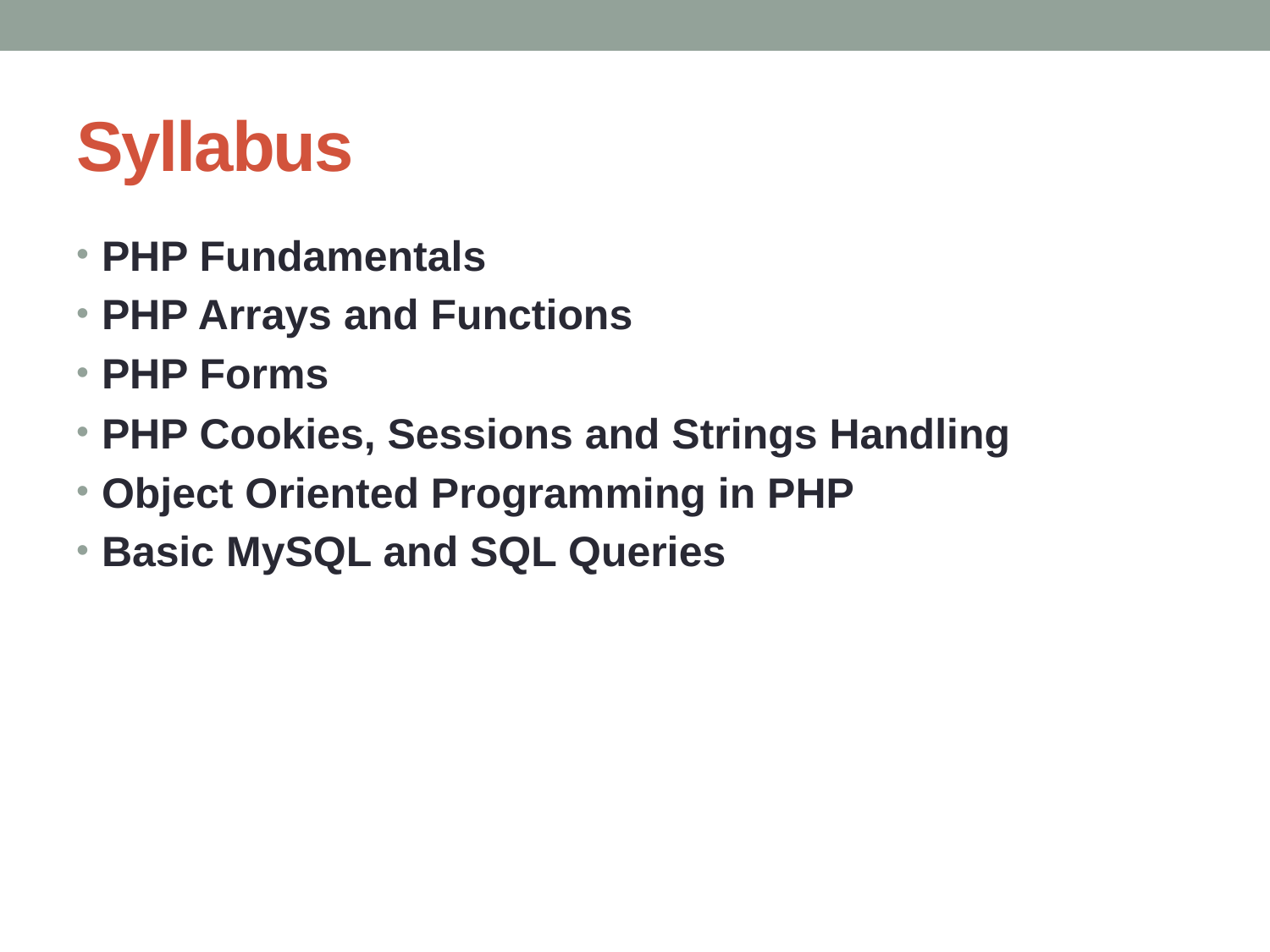

# Syllabus
PHP Fundamentals
PHP Arrays and Functions
PHP Forms
PHP Cookies, Sessions and Strings Handling
Object Oriented Programming in PHP
Basic MySQL and SQL Queries